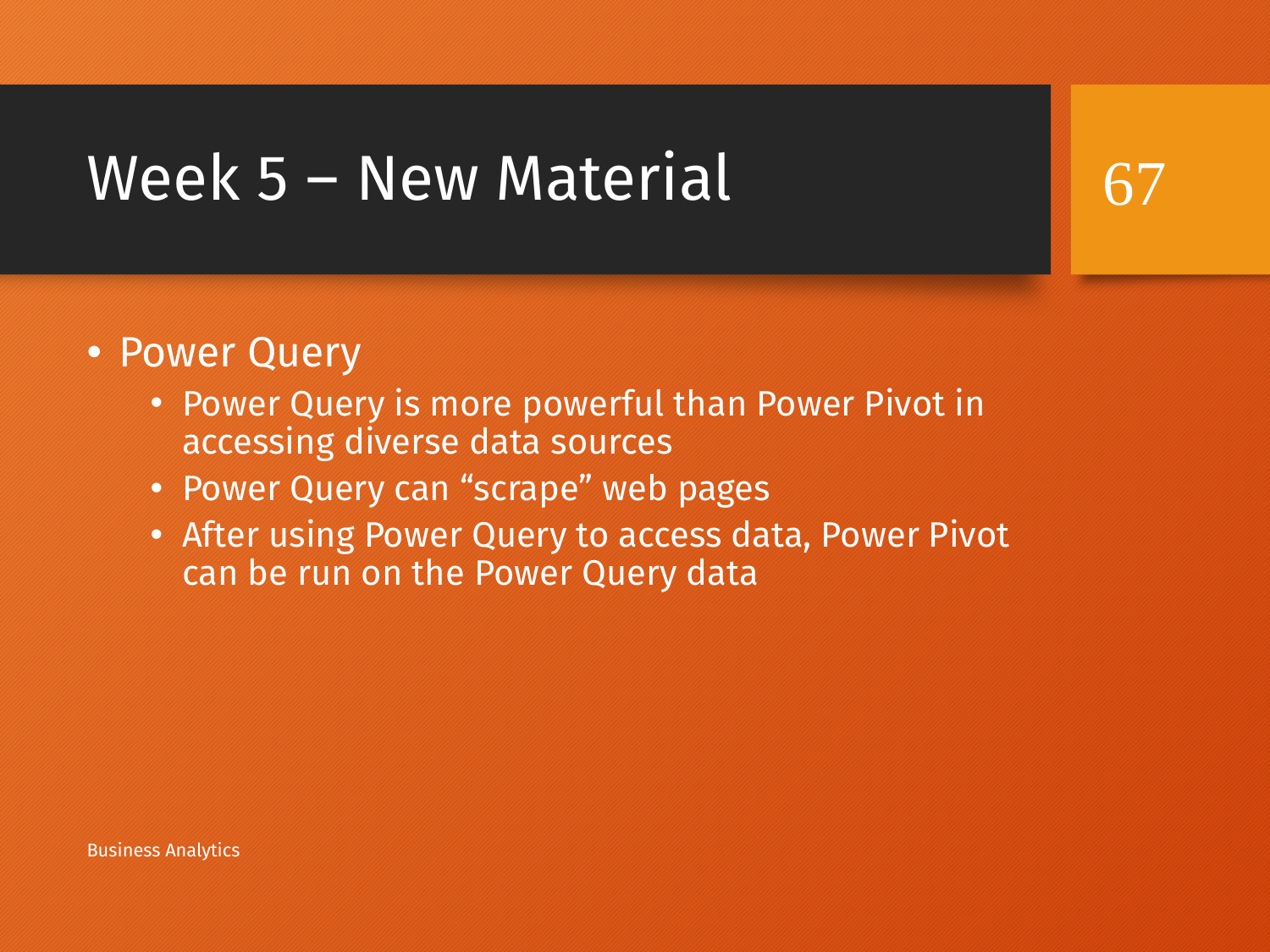

# Week 5 – New Material
67
Power Query
Power Query is more powerful than Power Pivot in accessing diverse data sources
Power Query can “scrape” web pages
After using Power Query to access data, Power Pivot can be run on the Power Query data
Business Analytics